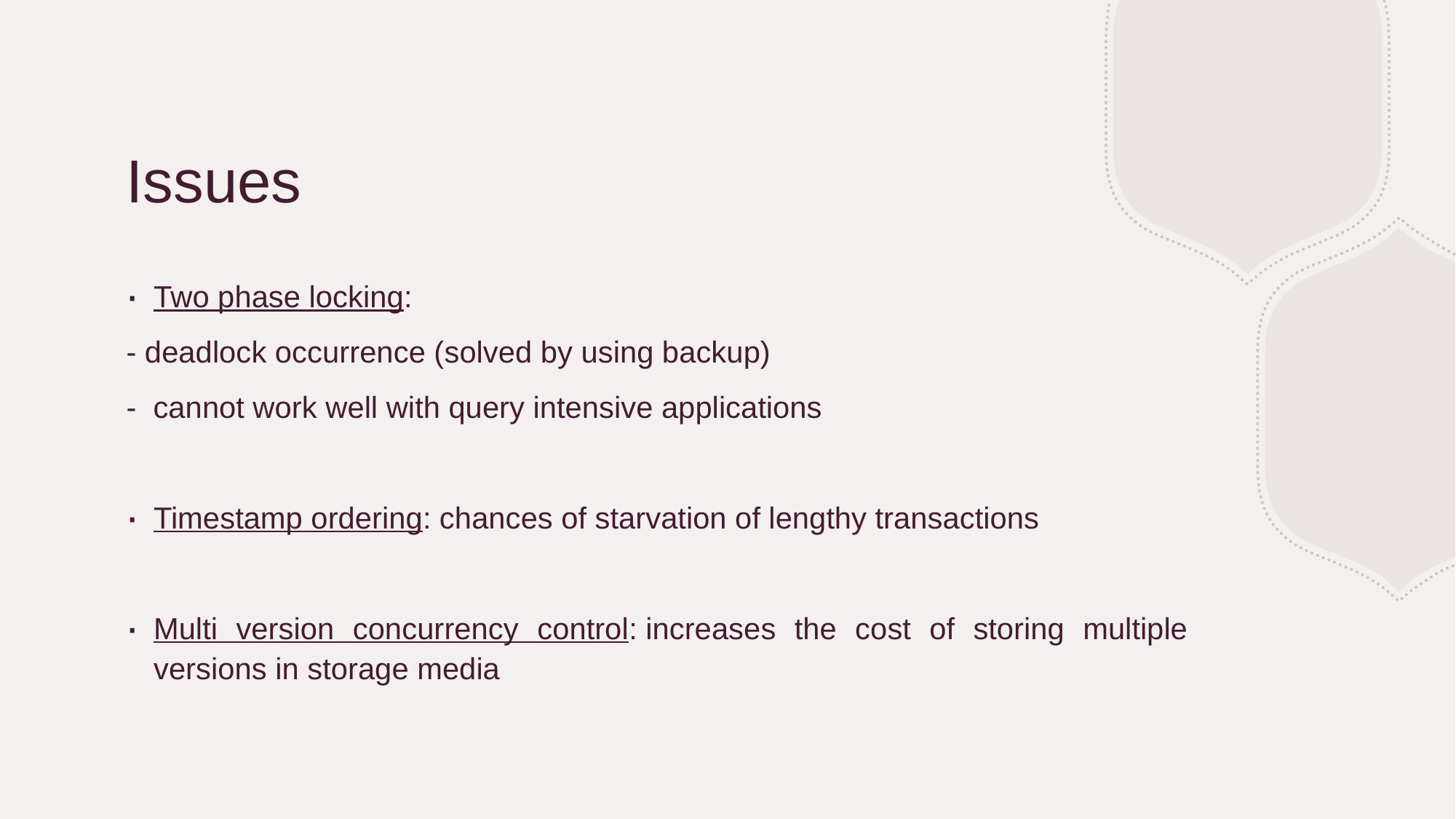

# Issues
Two phase locking:
- deadlock occurrence (solved by using backup)
-  cannot work well with query intensive applications

Timestamp ordering: chances of starvation of lengthy transactions

Multi version concurrency control: increases the cost of storing multiple versions in storage media